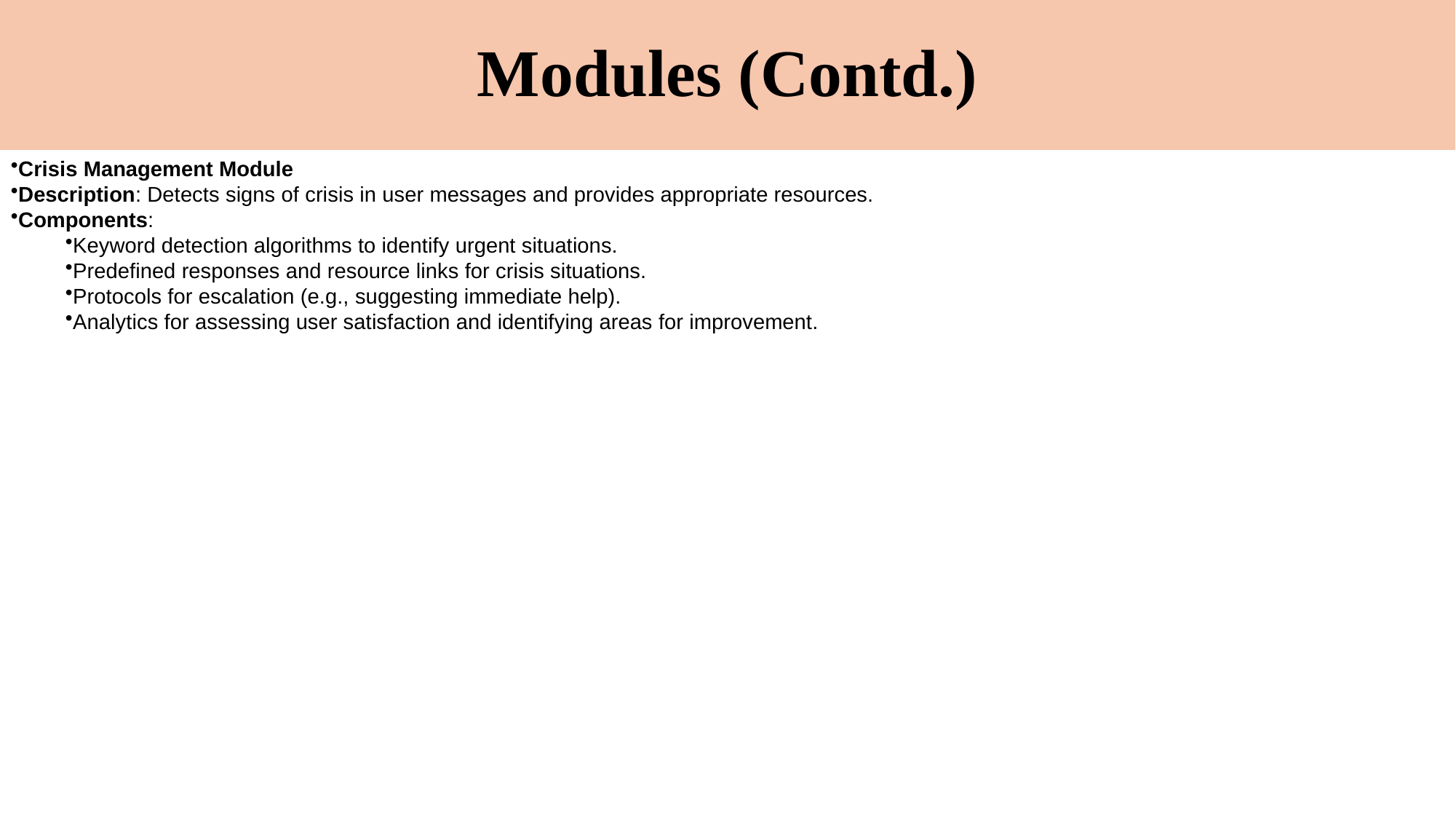

# Modules (Contd.)
Crisis Management Module
Description: Detects signs of crisis in user messages and provides appropriate resources.
Components:
Keyword detection algorithms to identify urgent situations.
Predefined responses and resource links for crisis situations.
Protocols for escalation (e.g., suggesting immediate help).
Analytics for assessing user satisfaction and identifying areas for improvement.